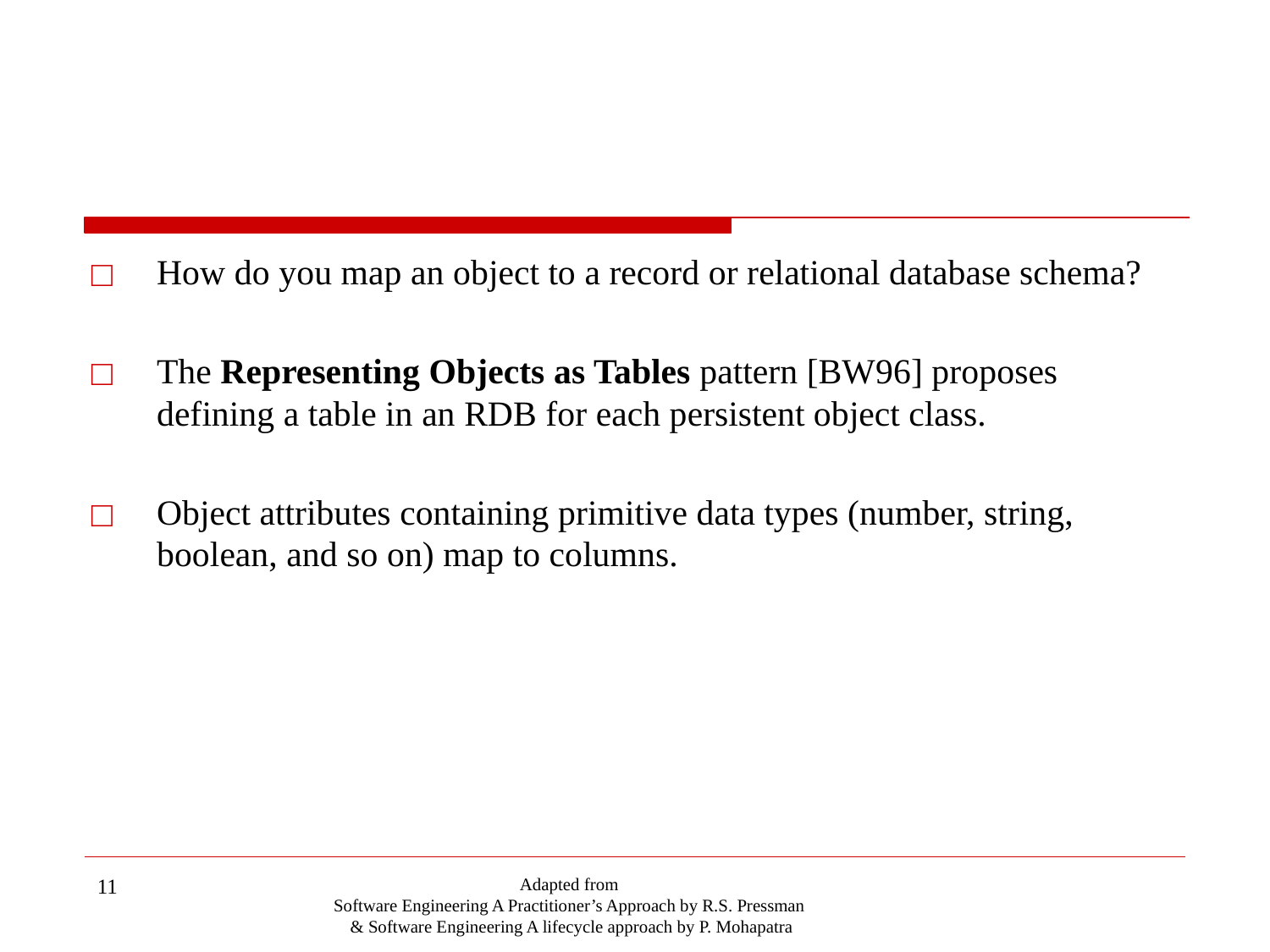

#
How do you map an object to a record or relational database schema?

The Representing Objects as Tables pattern [BW96] proposes defining a table in an RDB for each persistent object class.

Object attributes containing primitive data types (number, string, boolean, and so on) map to columns.
11
Adapted from
Software Engineering A Practitioner’s Approach by R.S. Pressman
& Software Engineering A lifecycle approach by P. Mohapatra